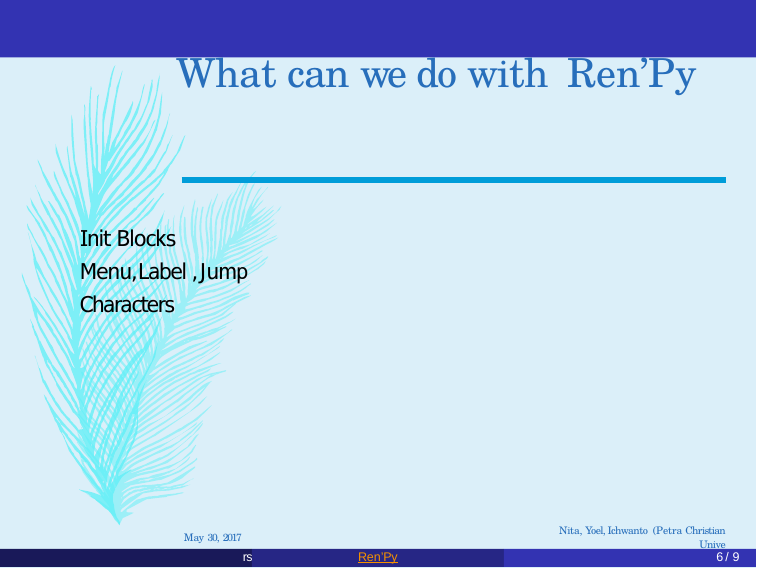

# What can we do with Ren’Py

Init Blocks
Menu,Label ,Jump
Characters

May 30, 2017
Nita, Yoel, Ichwanto  (Petra Christian Unive

rsit

Ren’Py
6 / 9